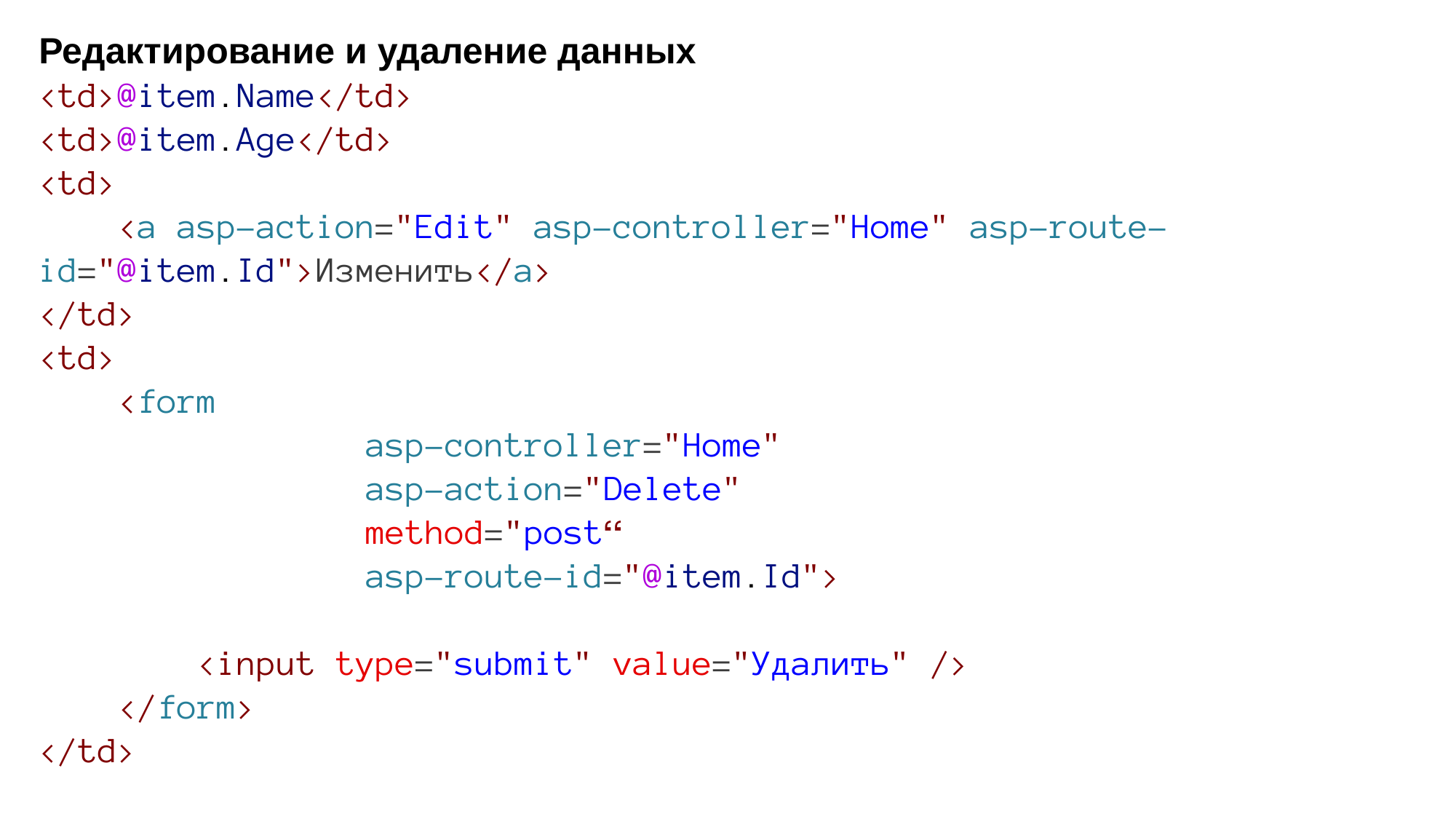

Редактирование и удаление данных
<td>@item.Name</td>
<td>@item.Age</td>
<td>
    <a asp-action="Edit" asp-controller="Home" asp-route-id="@item.Id">Изменить</a>
</td>
<td>
    <form
			asp-controller="Home"
			asp-action="Delete"
			method="post“
			asp-route-id="@item.Id">

        <input type="submit" value="Удалить" />
    </form>
</td>